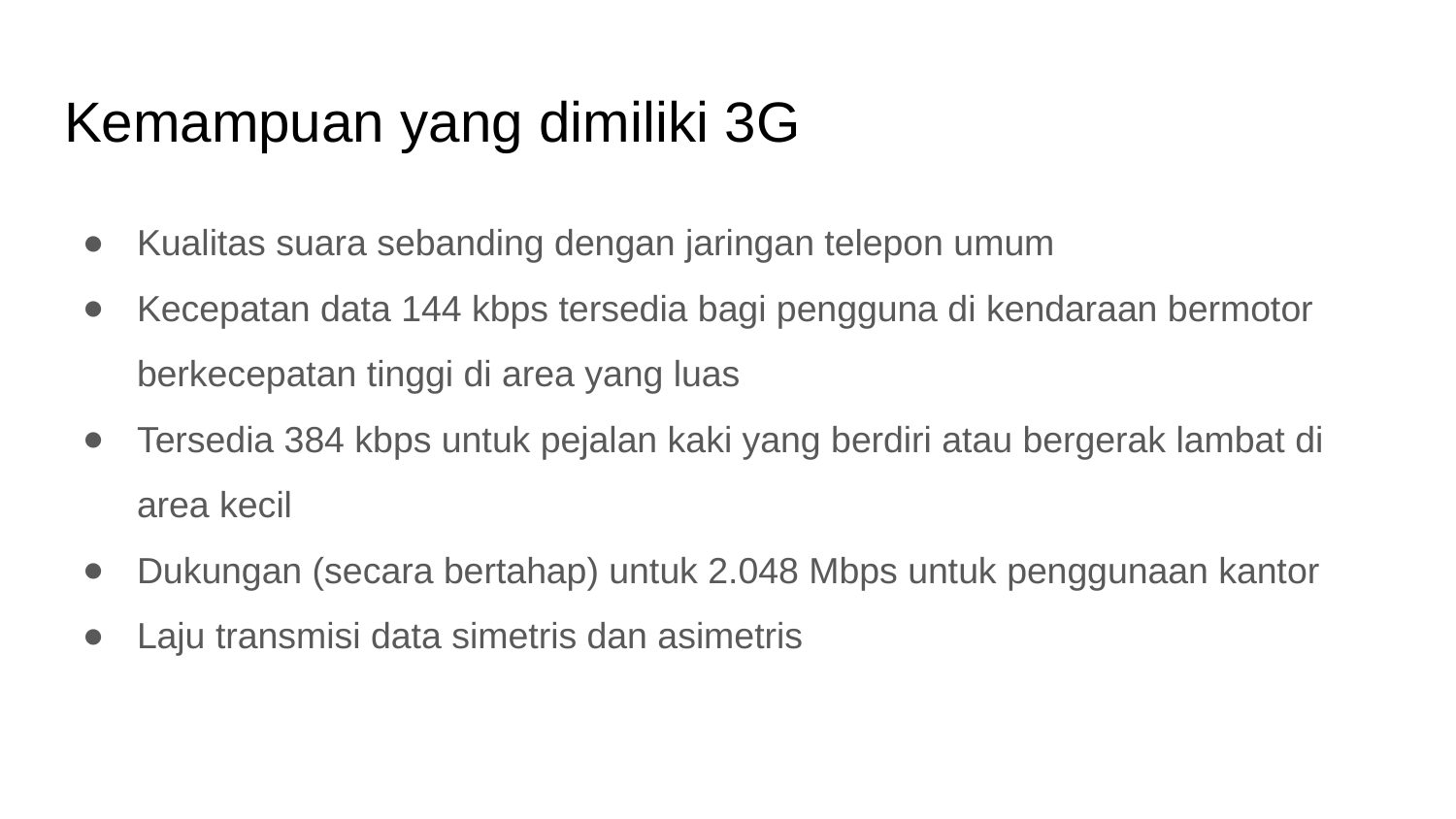

# Kemampuan yang dimiliki 3G
Kualitas suara sebanding dengan jaringan telepon umum
Kecepatan data 144 kbps tersedia bagi pengguna di kendaraan bermotor berkecepatan tinggi di area yang luas
Tersedia 384 kbps untuk pejalan kaki yang berdiri atau bergerak lambat di area kecil
Dukungan (secara bertahap) untuk 2.048 Mbps untuk penggunaan kantor
Laju transmisi data simetris dan asimetris